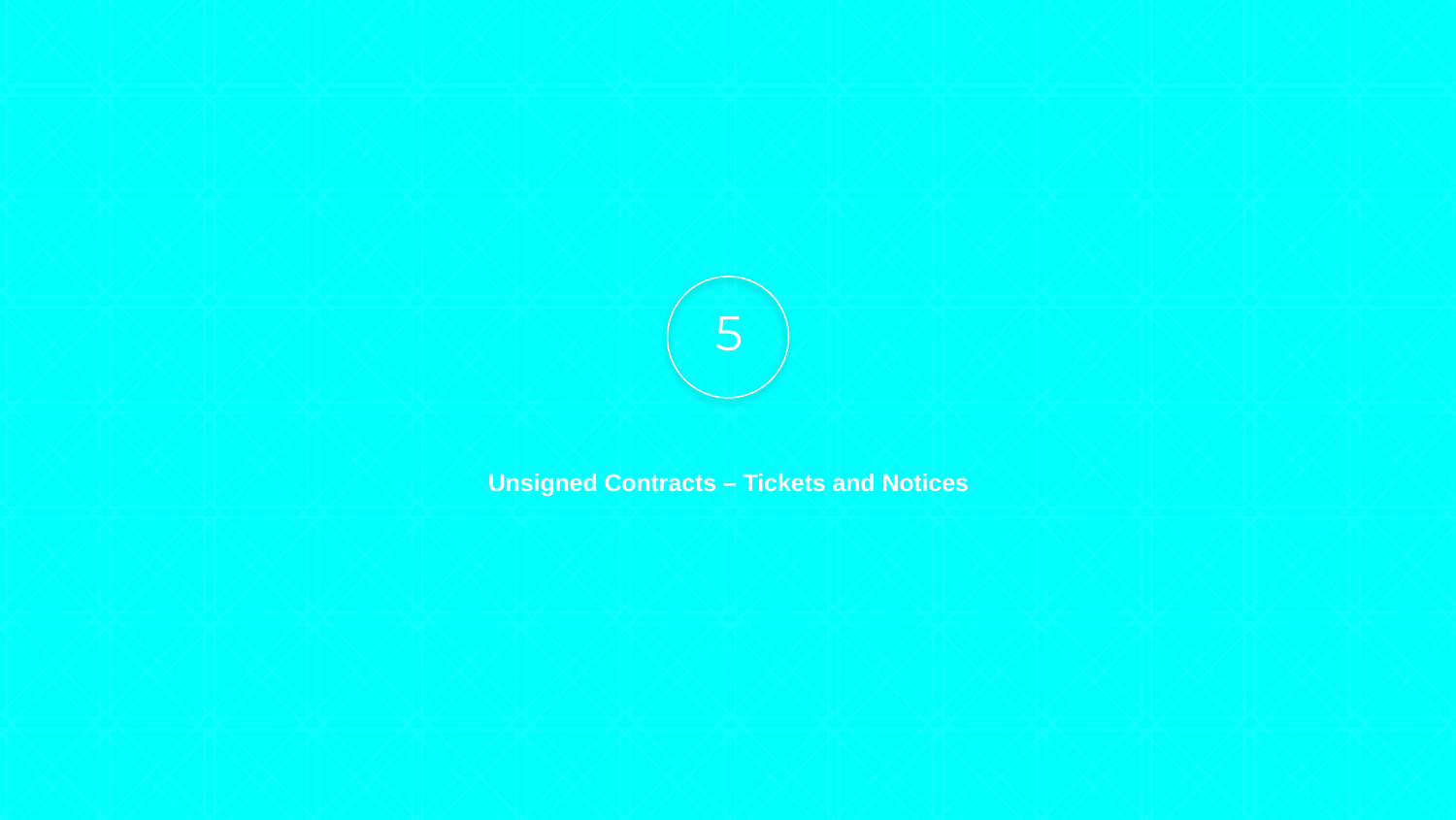

5
# Unsigned Contracts – Tickets and Notices